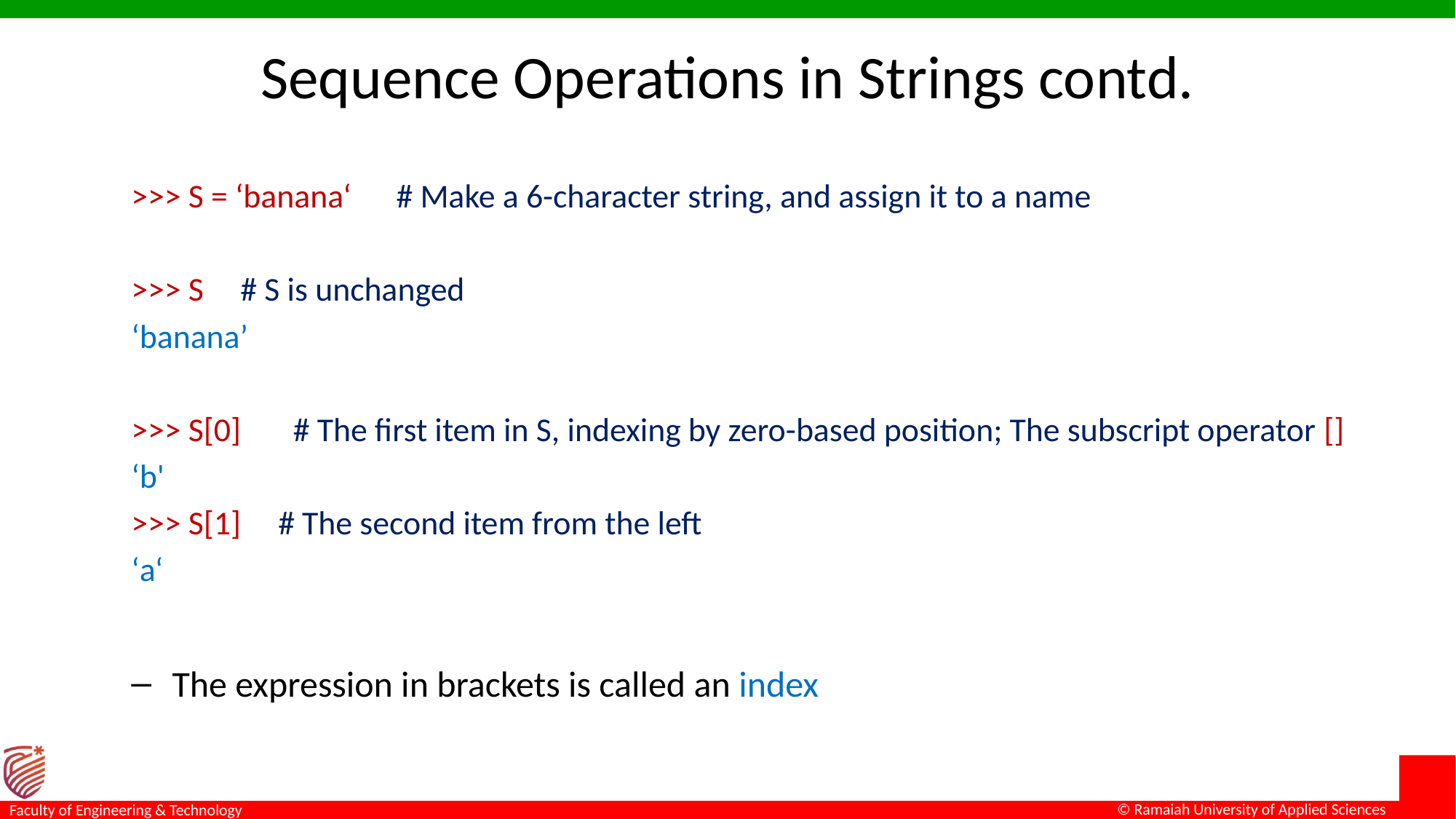

# Sequence Operations in Strings contd.
>>> S = ‘banana‘      # Make a 6-character string, and assign it to a name

>>> S 	# S is unchanged
‘banana’

>>> S[0]       # The first item in S, indexing by zero-based position; The subscript operator []
‘b'
>>> S[1]     # The second item from the left
‘a‘

The expression in brackets is called an index